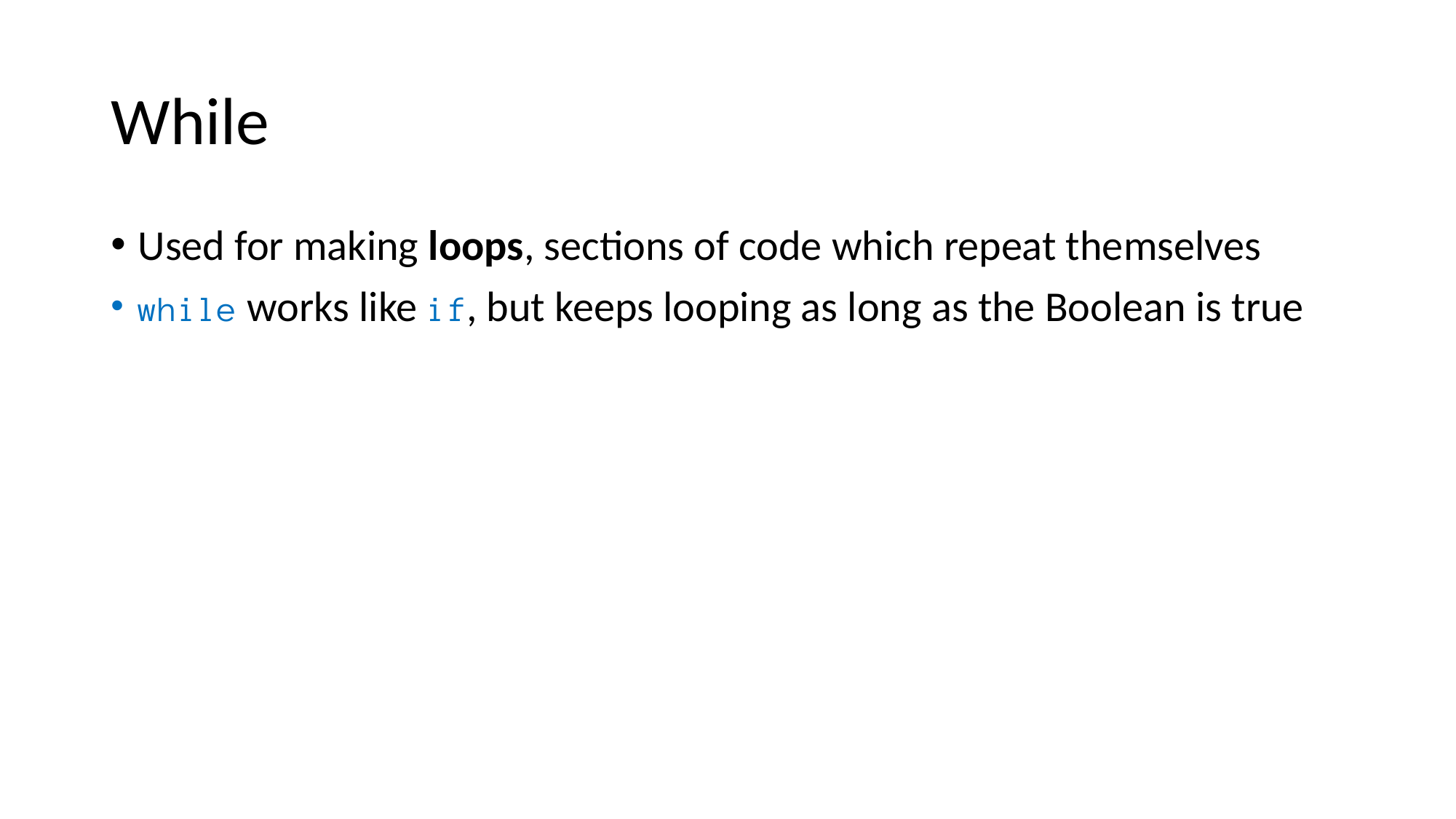

# While
Used for making loops, sections of code which repeat themselves
while works like if, but keeps looping as long as the Boolean is true